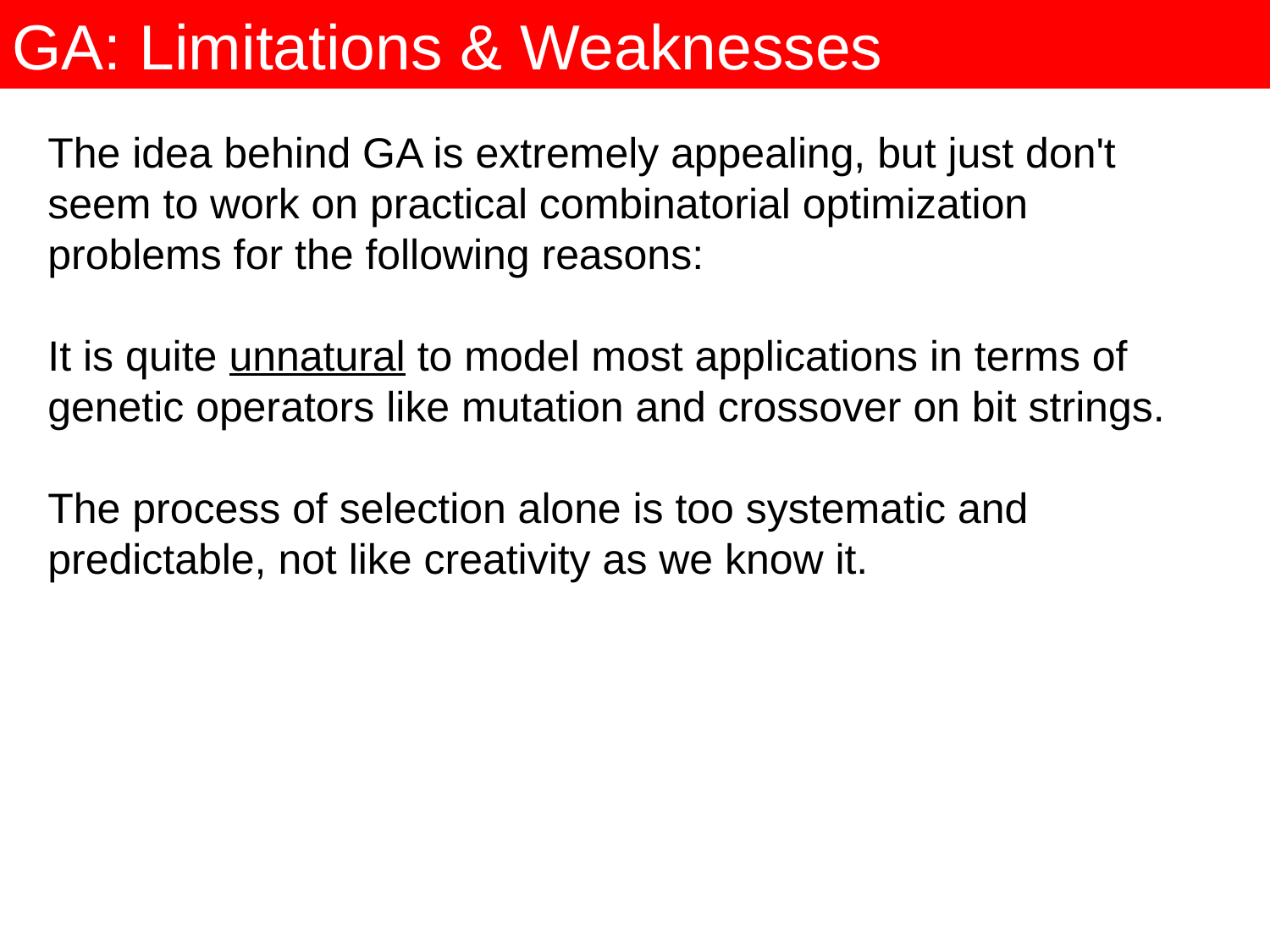

GA: Limitations & Weaknesses
The idea behind GA is extremely appealing, but just don't seem to work on practical combinatorial optimization problems for the following reasons:

It is quite unnatural to model most applications in terms of genetic operators like mutation and crossover on bit strings.

The process of selection alone is too systematic and predictable, not like creativity as we know it.